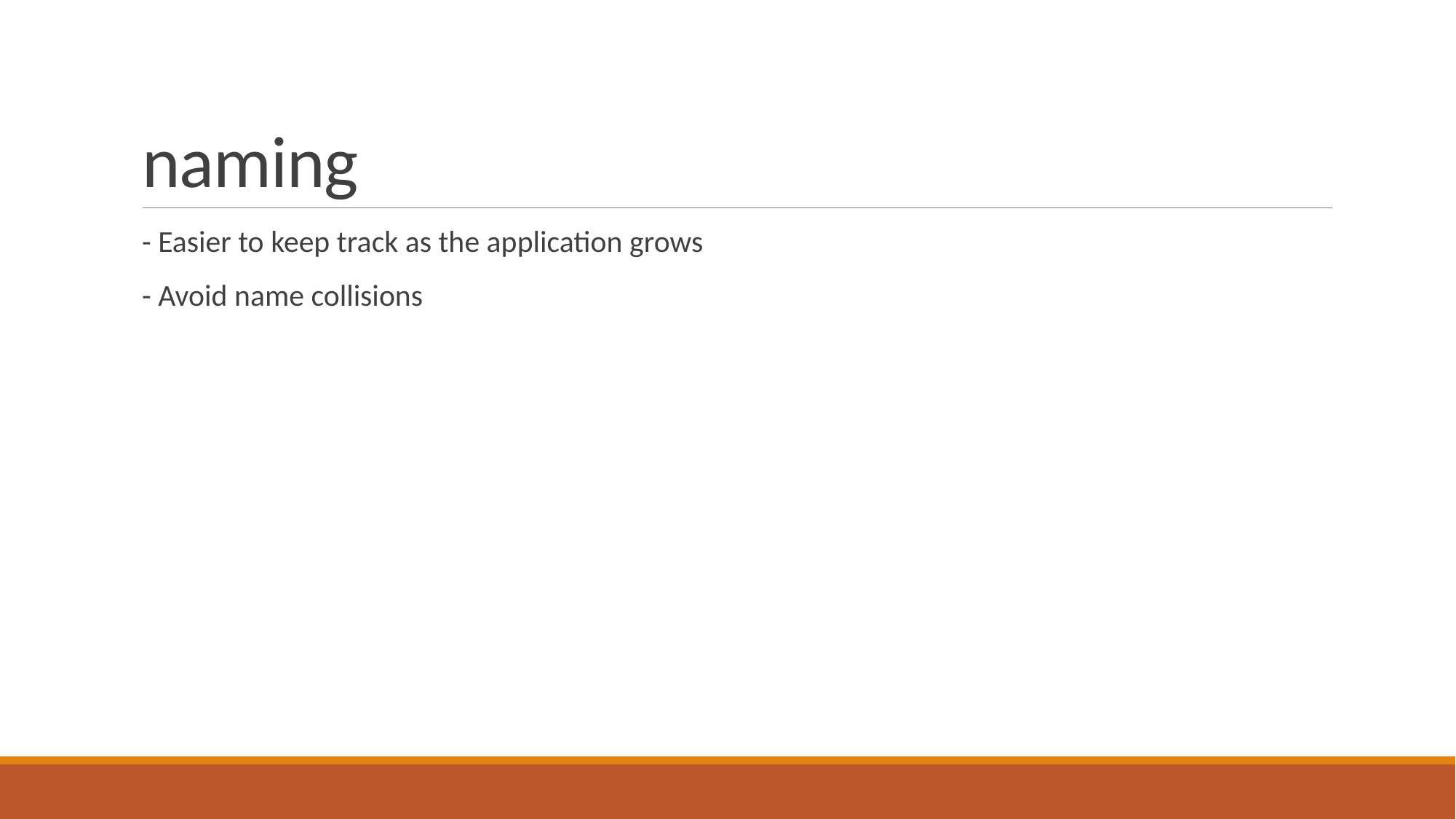

# naming
- Easier to keep track as the application grows
- Avoid name collisions